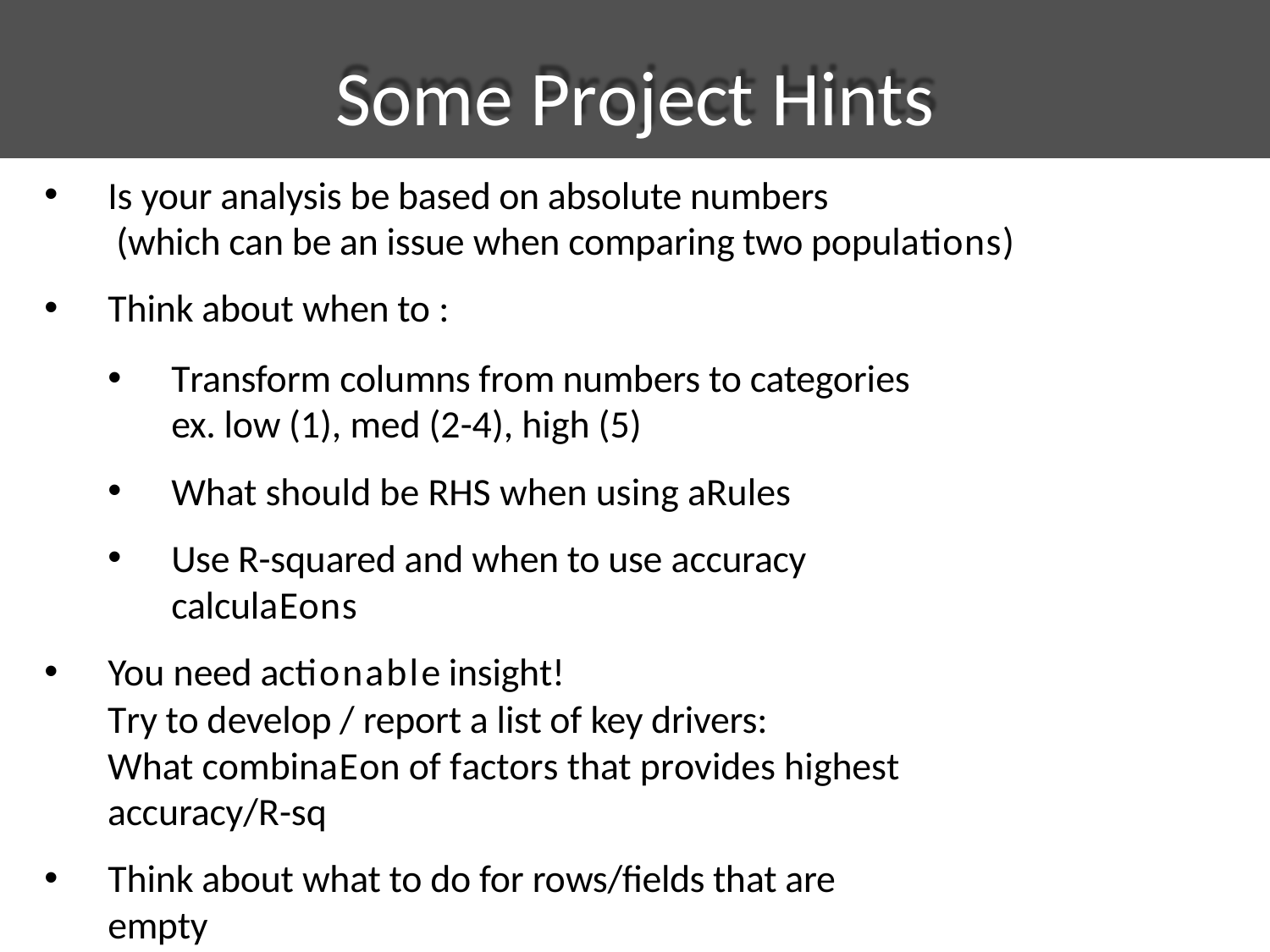

Click to	edit Master title	style

# Some Project Hints
Is your analysis be based on absolute numbers
(which can be an issue when comparing two populations)
Think about when to :
Transform columns from numbers to categories ex. low (1), med (2-4), high (5)
What should be RHS when using aRules
Use R-squared and when to use accuracy calculaEons
You need actionable insight!
Try to develop / report a list of key drivers:
What combinaEon of factors that provides highest accuracy/R-sq
Think about what to do for rows/fields that are empty